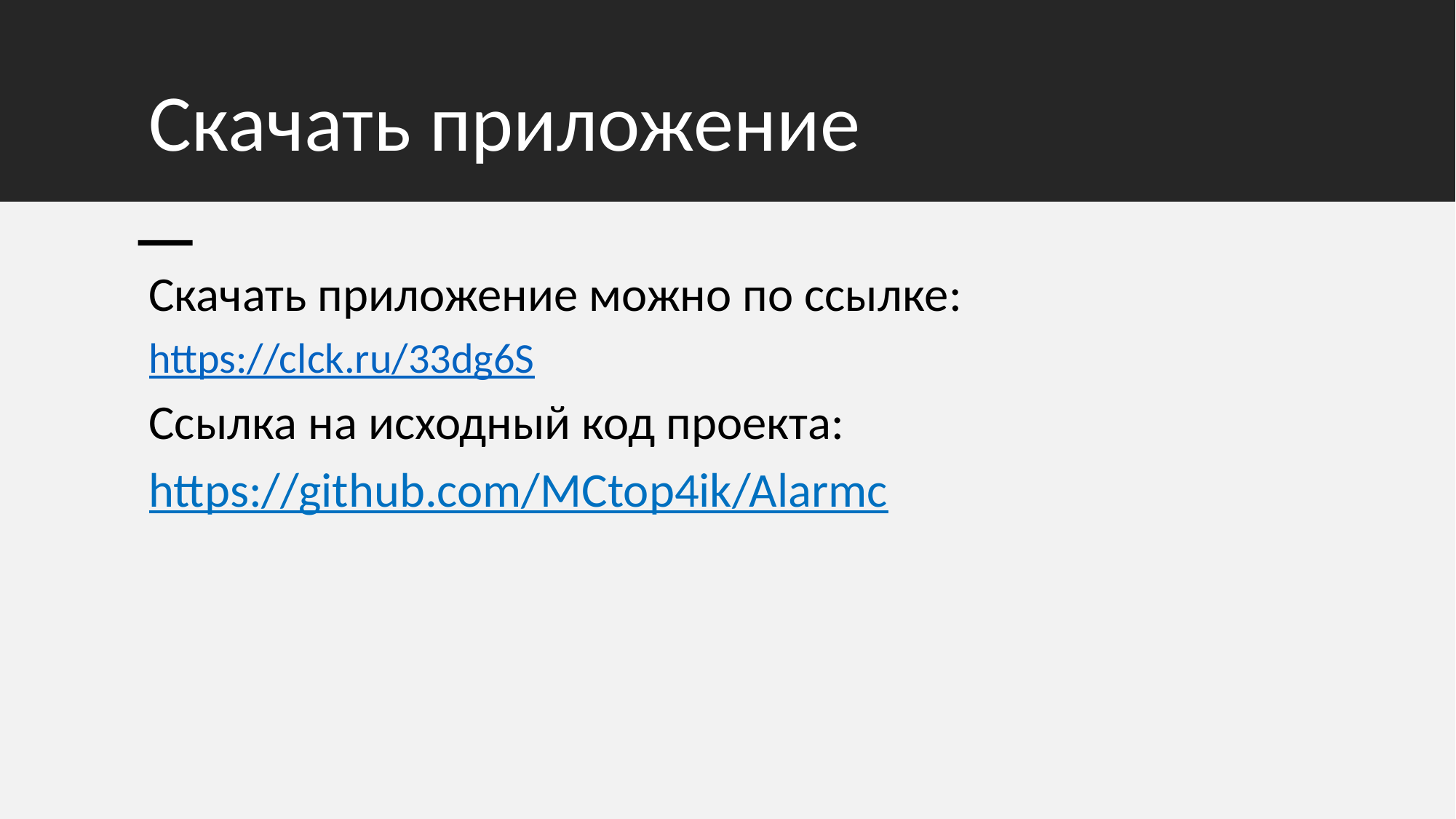

# Скачать приложение

Скачать приложение можно по ссылке:
https://clck.ru/33dg6S
Ссылка на исходный код проекта:
https://github.com/MCtop4ik/Alarmc